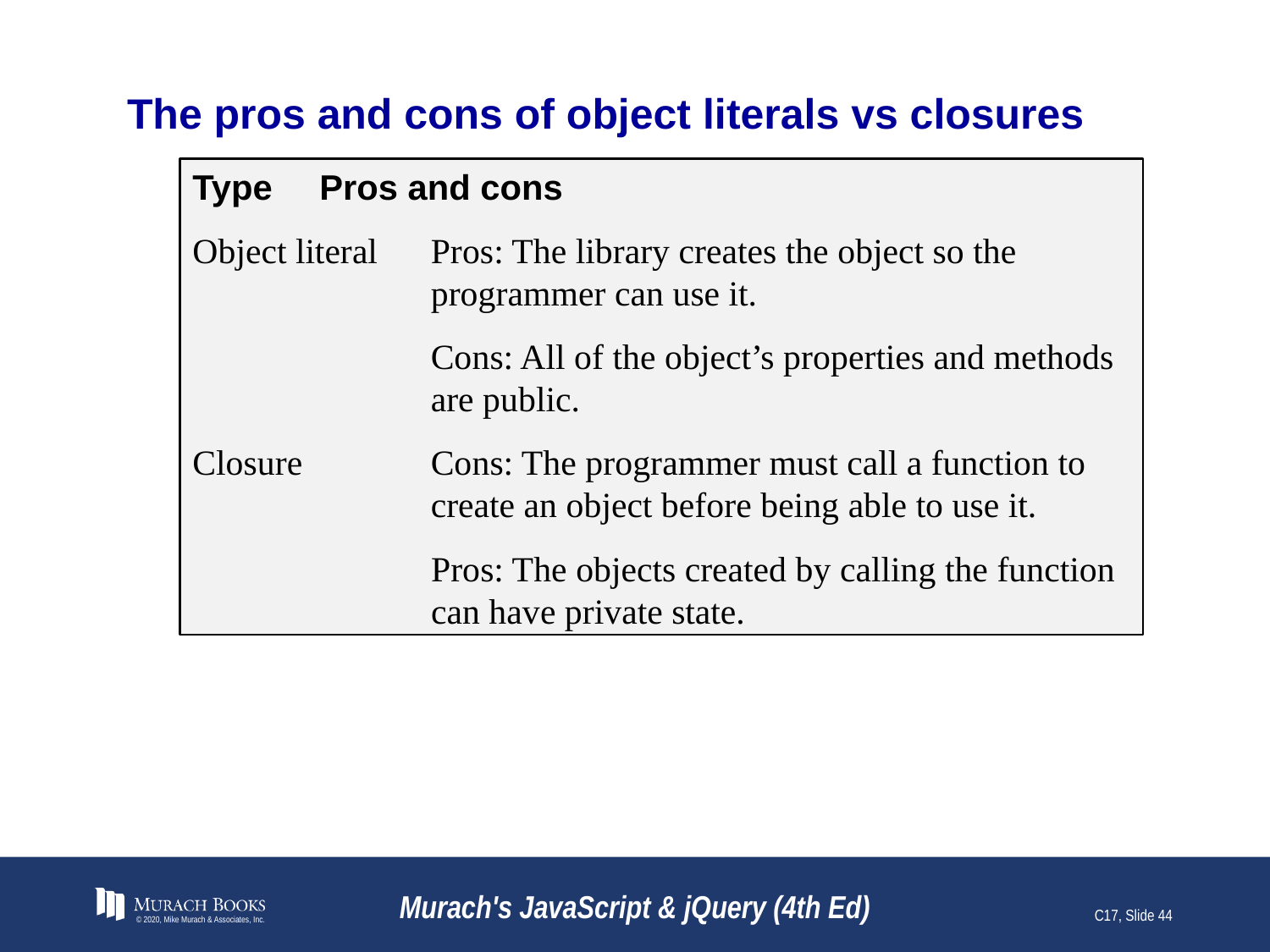

# The pros and cons of object literals vs closures
Type	Pros and cons
Object literal	Pros: The library creates the object so the programmer can use it.
	Cons: All of the object’s properties and methods are public.
Closure	Cons: The programmer must call a function to create an object before being able to use it.
	Pros: The objects created by calling the function can have private state.

© 2020, Mike Murach & Associates, Inc.
Murach's JavaScript & jQuery (4th Ed)

C17, Slide 44